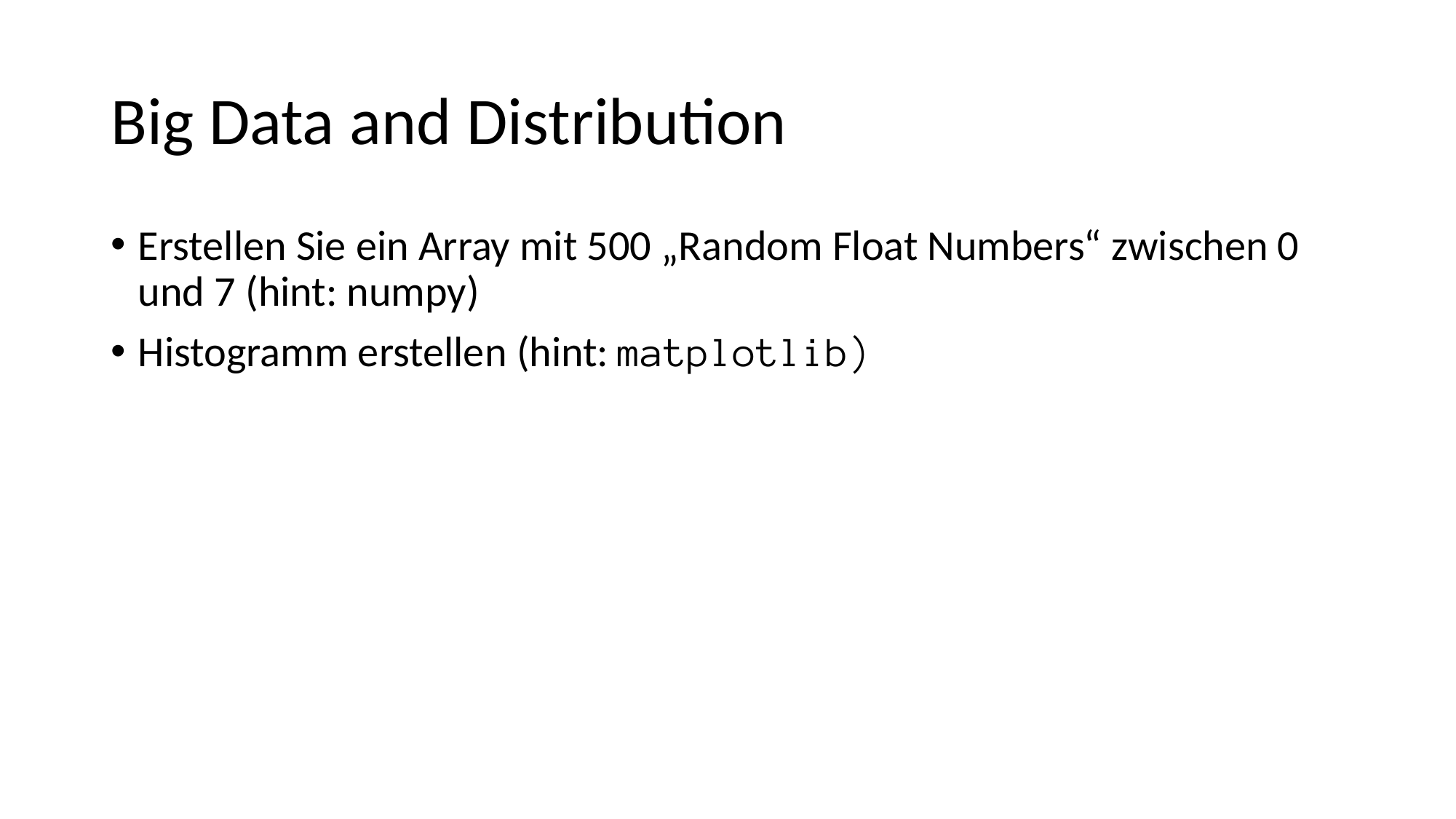

# Big Data and Distribution
Erstellen Sie ein Array mit 500 „Random Float Numbers“ zwischen 0 und 7 (hint: numpy)
Histogramm erstellen (hint: matplotlib)